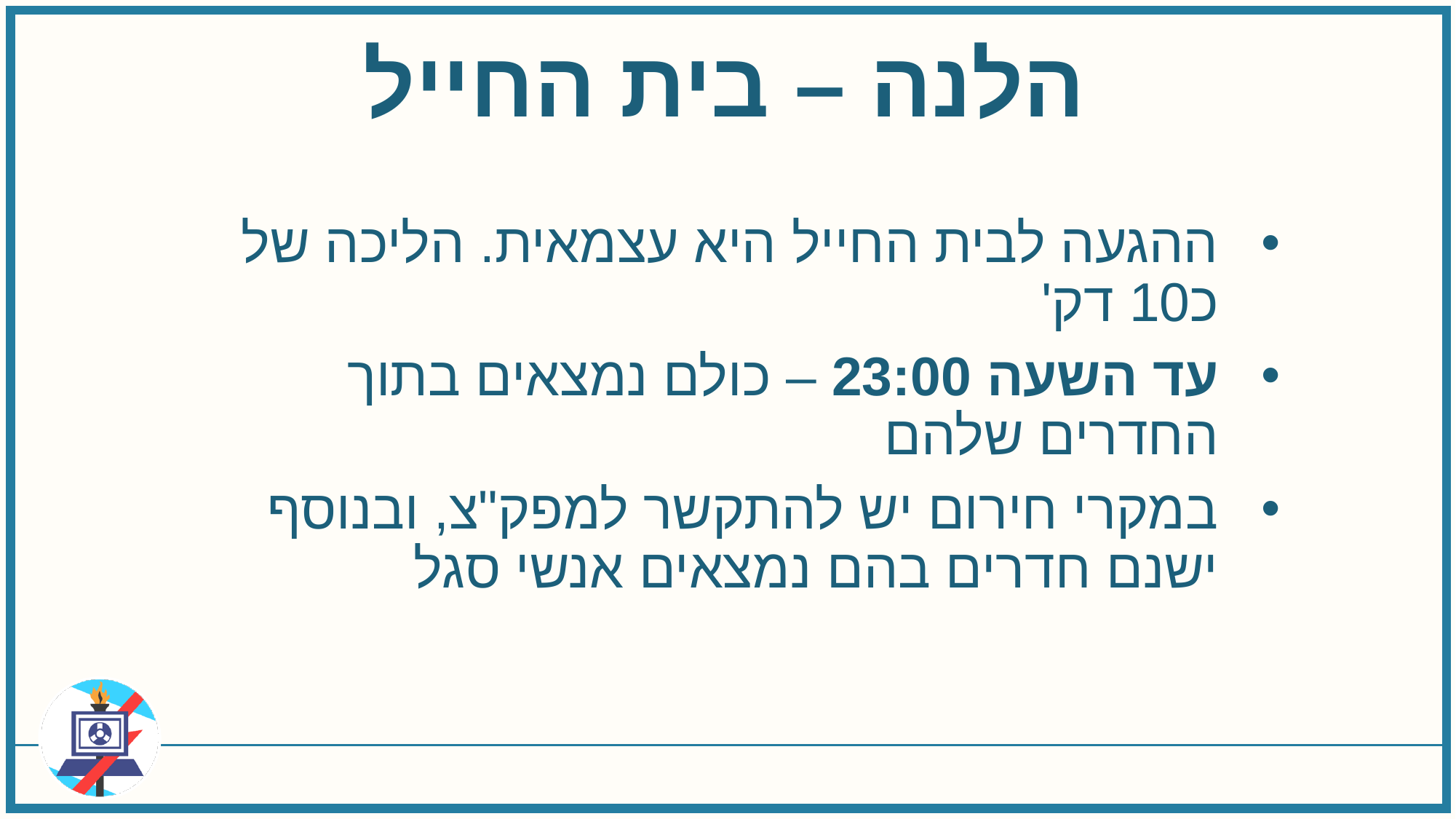

הלנה – בית החייל

ההגעה לבית החייל היא עצמאית. הליכה של כ10 דק'
עד השעה 23:00 – כולם נמצאים בתוך החדרים שלהם
במקרי חירום יש להתקשר למפק"צ, ובנוסף ישנם חדרים בהם נמצאים אנשי סגל